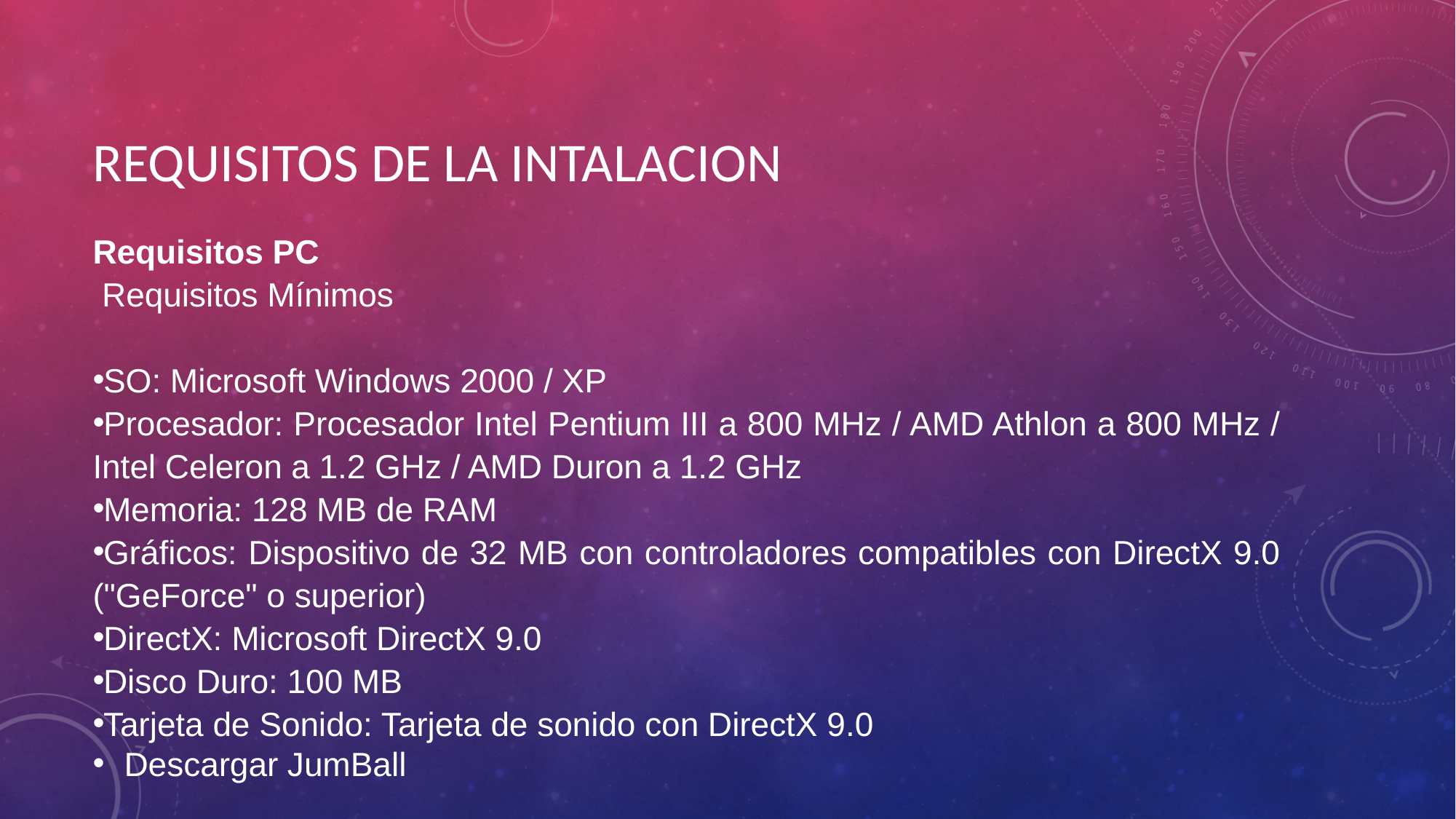

# REQUISITOS DE LA INTALACION
Requisitos PC
 Requisitos Mínimos

SO: Microsoft Windows 2000 / XP
Procesador: Procesador Intel Pentium III a 800 MHz / AMD Athlon a 800 MHz / Intel Celeron a 1.2 GHz / AMD Duron a 1.2 GHz
Memoria: 128 MB de RAM
Gráficos: Dispositivo de 32 MB con controladores compatibles con DirectX 9.0 ("GeForce" o superior)
DirectX: Microsoft DirectX 9.0
Disco Duro: 100 MB
Tarjeta de Sonido: Tarjeta de sonido con DirectX 9.0
Descargar JumBall